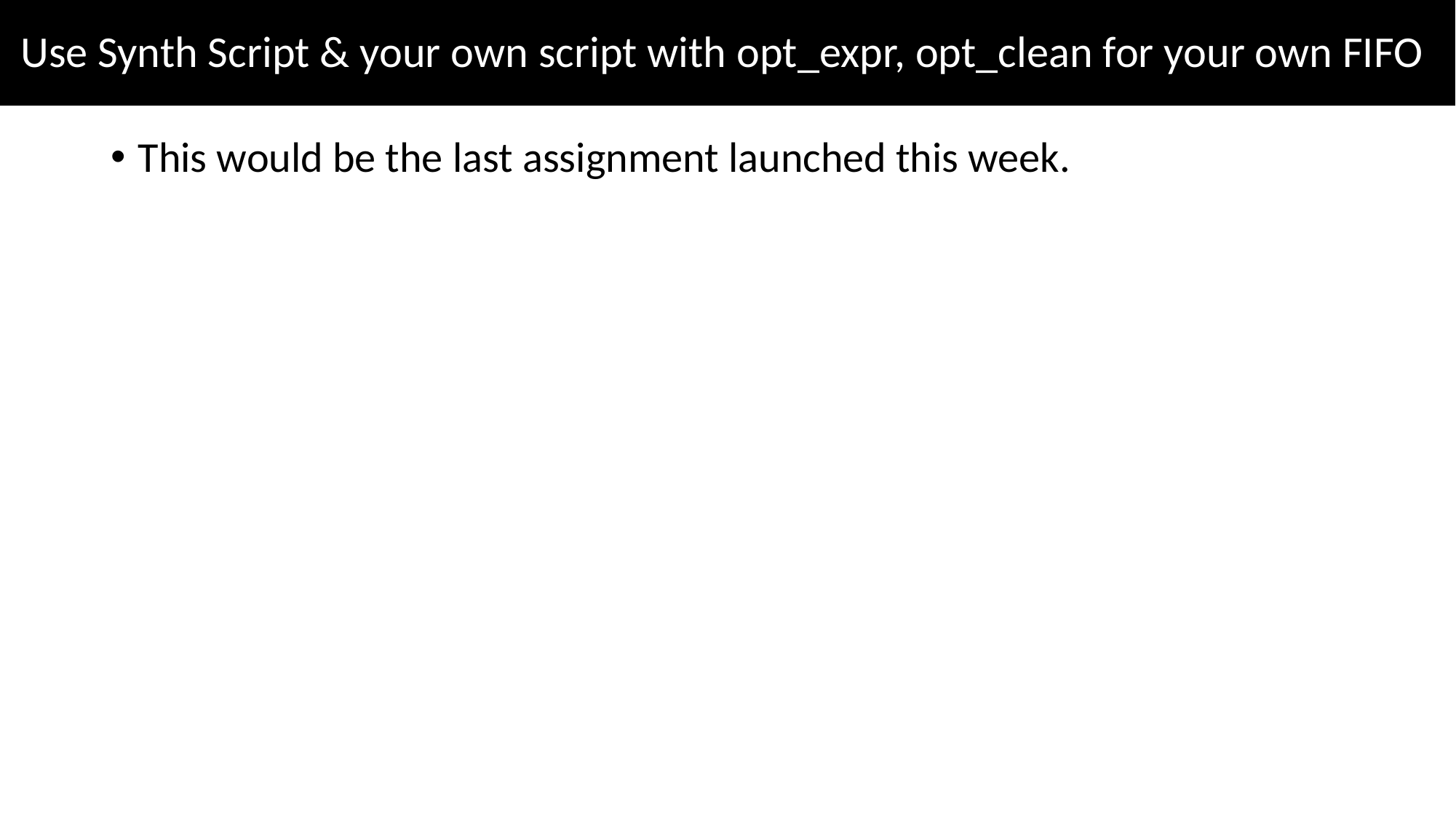

# Use Synth Script & your own script with opt_expr, opt_clean for your own FIFO
This would be the last assignment launched this week.